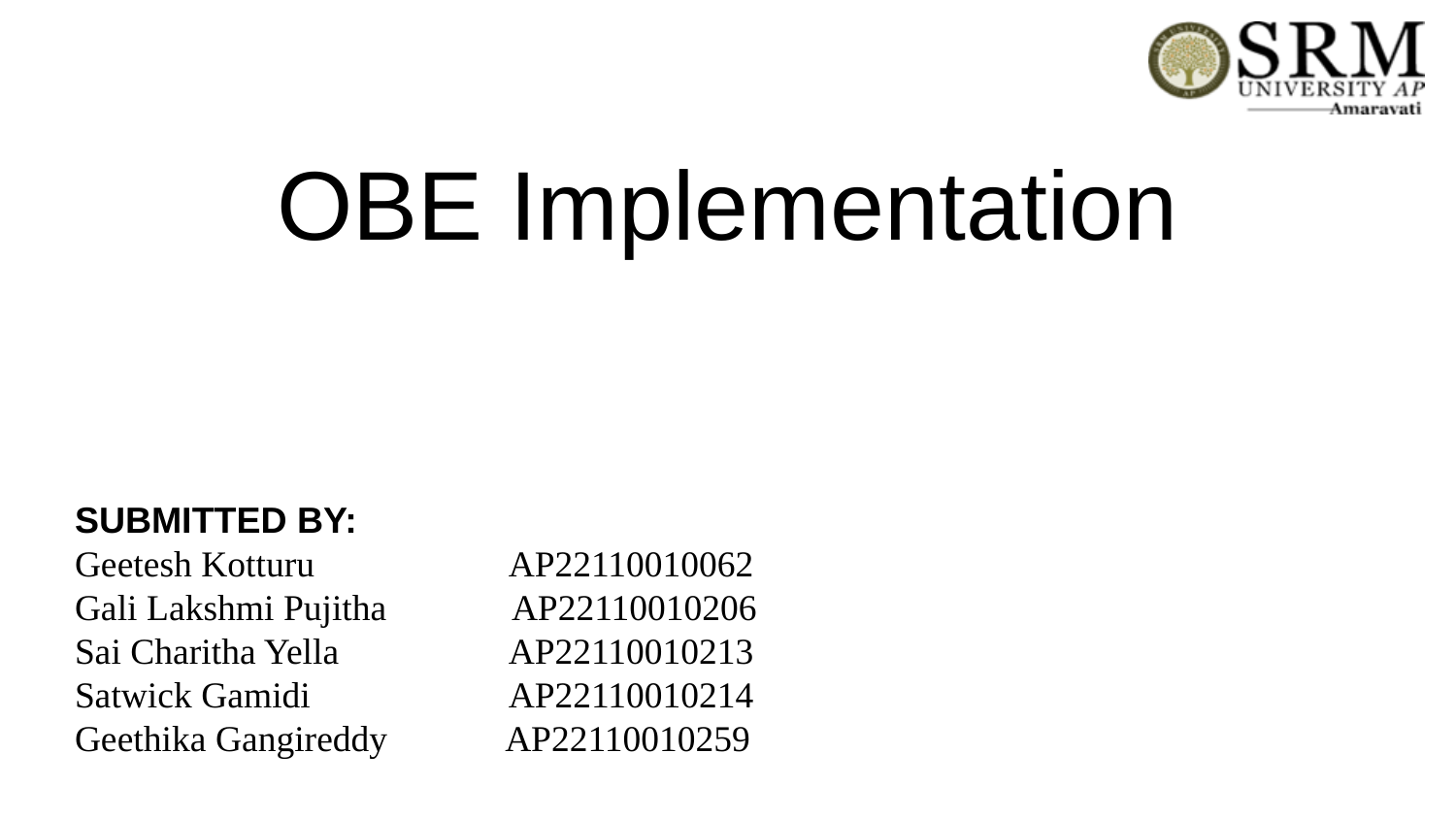

# OBE Implementation

SUBMITTED BY:
Geetesh Kotturu 	              AP22110010062
Gali Lakshmi Pujitha 	AP22110010206
Sai Charitha Yella 	              AP22110010213
Satwick Gamidi 	              AP22110010214
Geethika Gangireddy             AP22110010259